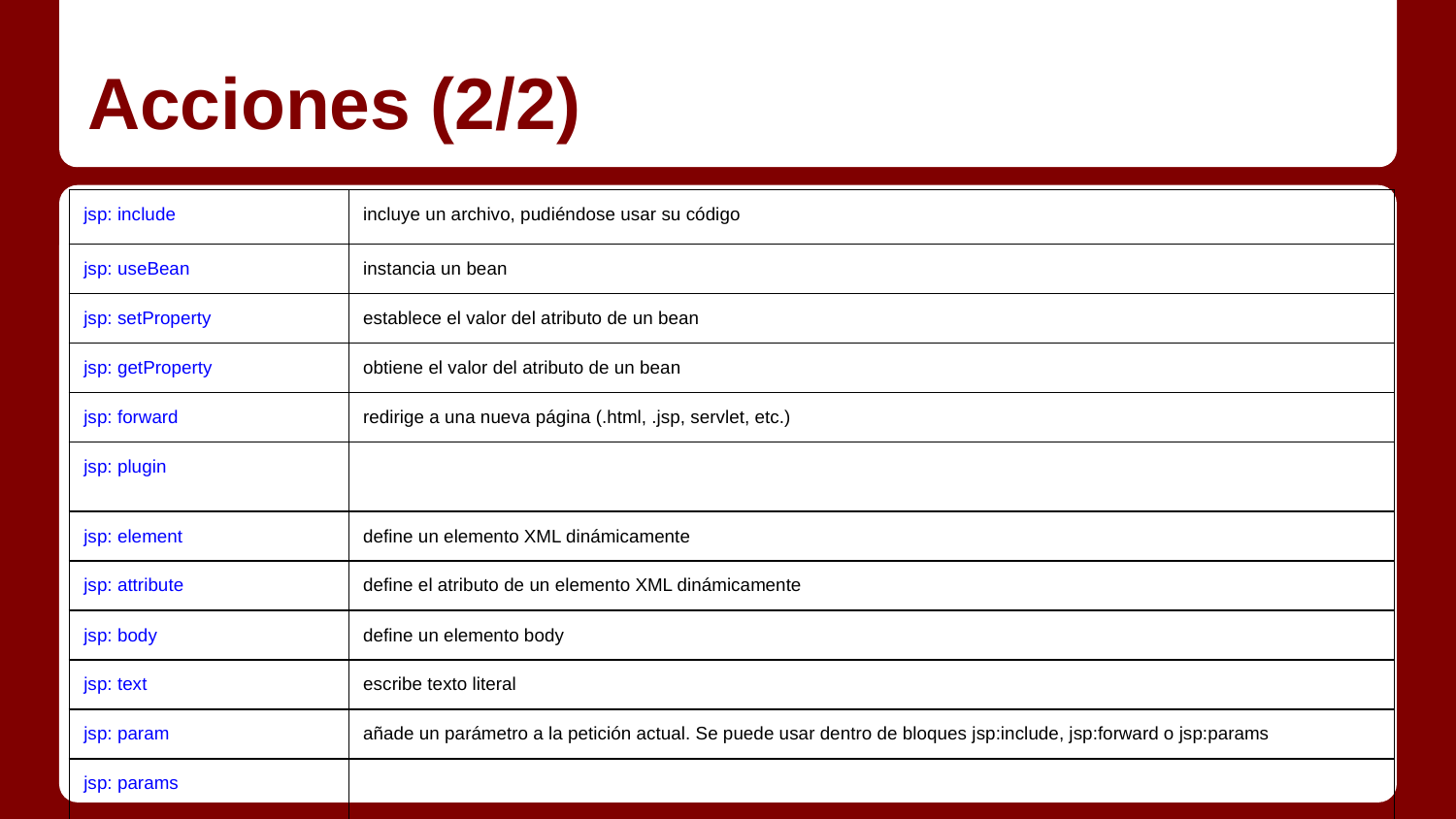

# Acciones (2/2)
| jsp: include | incluye un archivo, pudiéndose usar su código |
| --- | --- |
| jsp: useBean | instancia un bean |
| jsp: setProperty | establece el valor del atributo de un bean |
| jsp: getProperty | obtiene el valor del atributo de un bean |
| jsp: forward | redirige a una nueva página (.html, .jsp, servlet, etc.) |
| jsp: plugin |  |
| jsp: element | define un elemento XML dinámicamente |
| jsp: attribute | define el atributo de un elemento XML dinámicamente |
| jsp: body | define un elemento body |
| jsp: text | escribe texto literal |
| jsp: param | añade un parámetro a la petición actual. Se puede usar dentro de bloques jsp:include, jsp:forward o jsp:params |
| jsp: params |  |